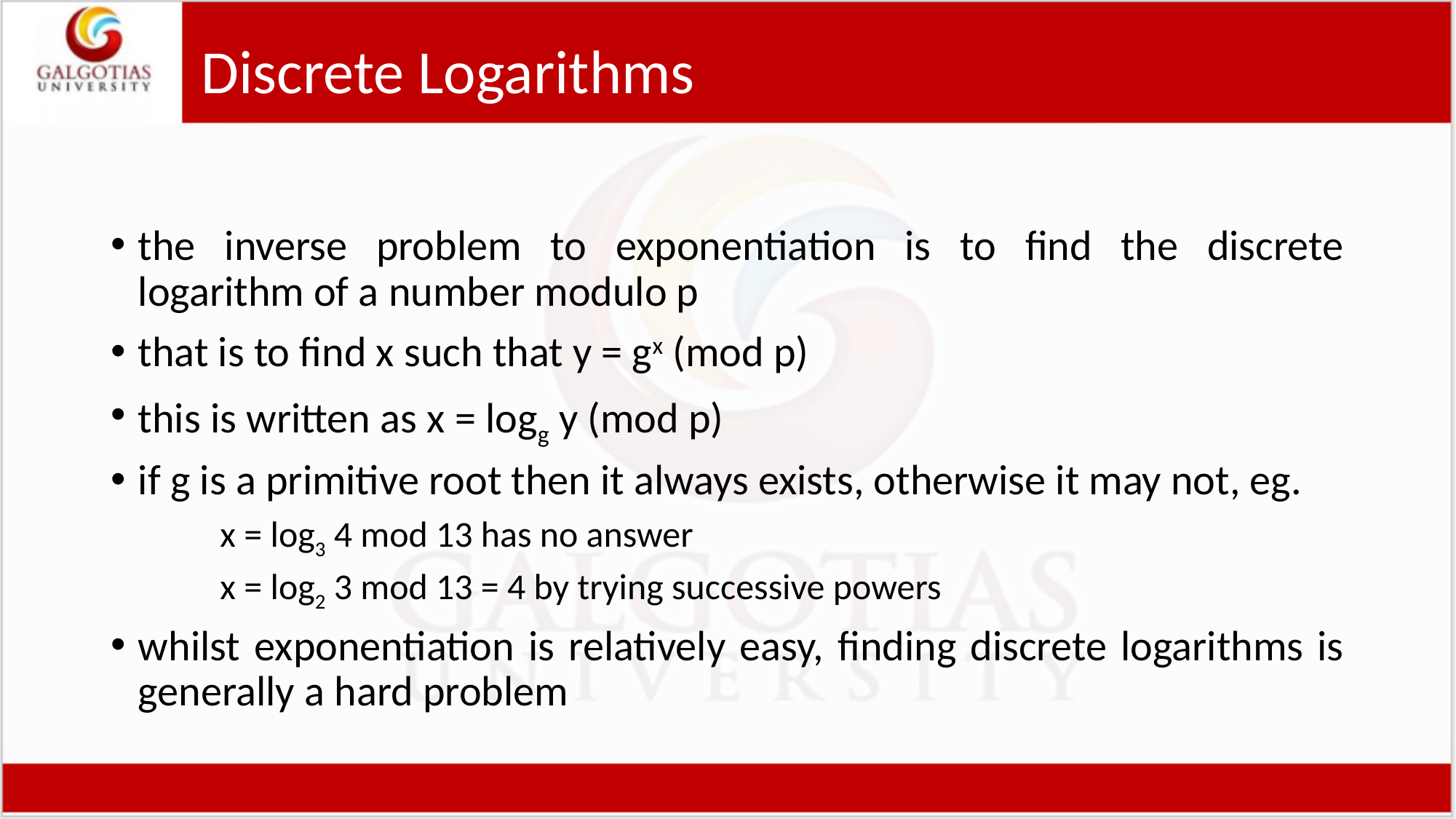

# Discrete Logarithms
the inverse problem to exponentiation is to find the discrete logarithm of a number modulo p
that is to find x such that y = gx (mod p)
this is written as x = logg y (mod p)
if g is a primitive root then it always exists, otherwise it may not, eg.
x = log3 4 mod 13 has no answer
x = log2 3 mod 13 = 4 by trying successive powers
whilst exponentiation is relatively easy, finding discrete logarithms is generally a hard problem